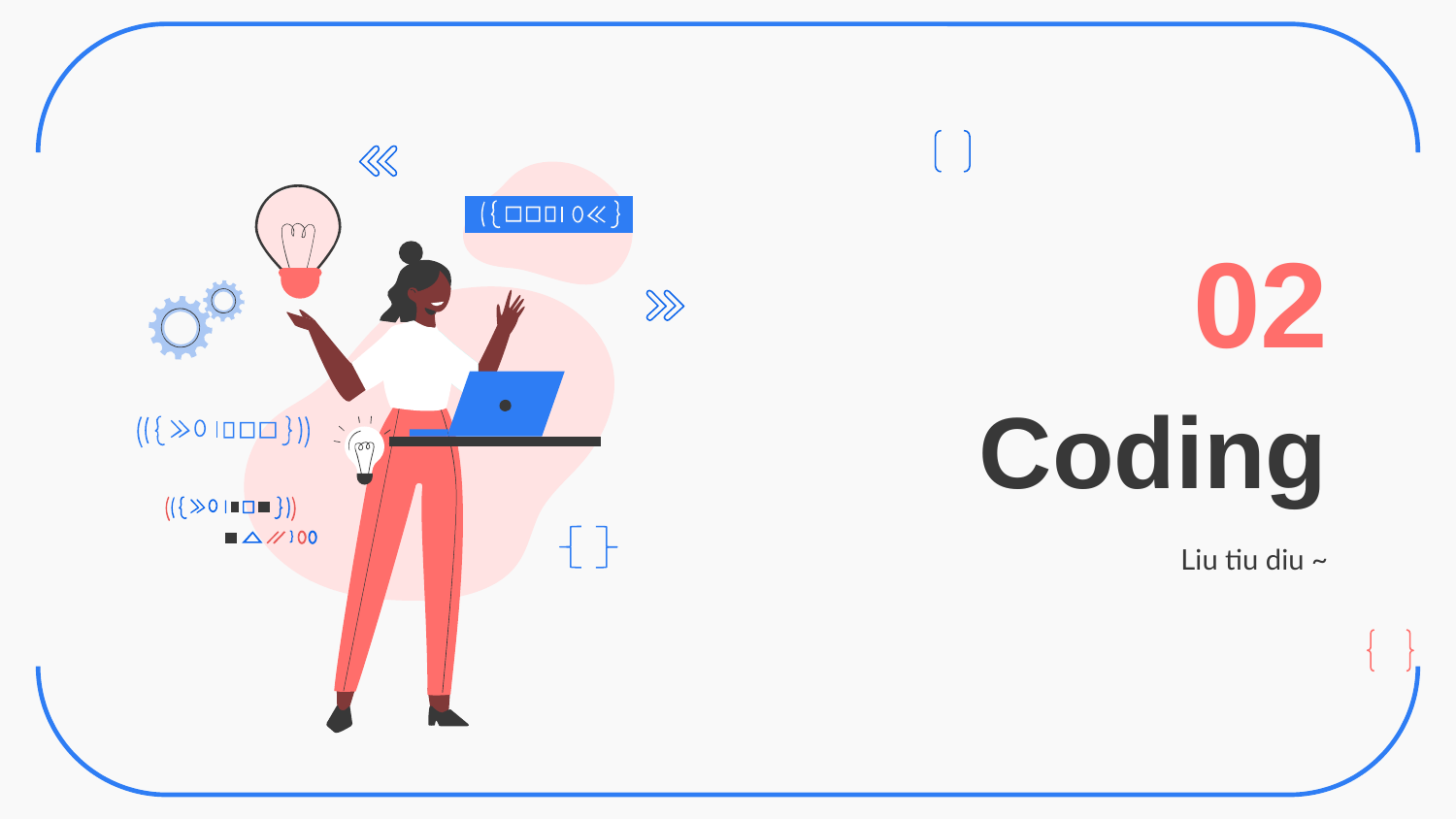

02
# Coding
Liu tiu diu ~